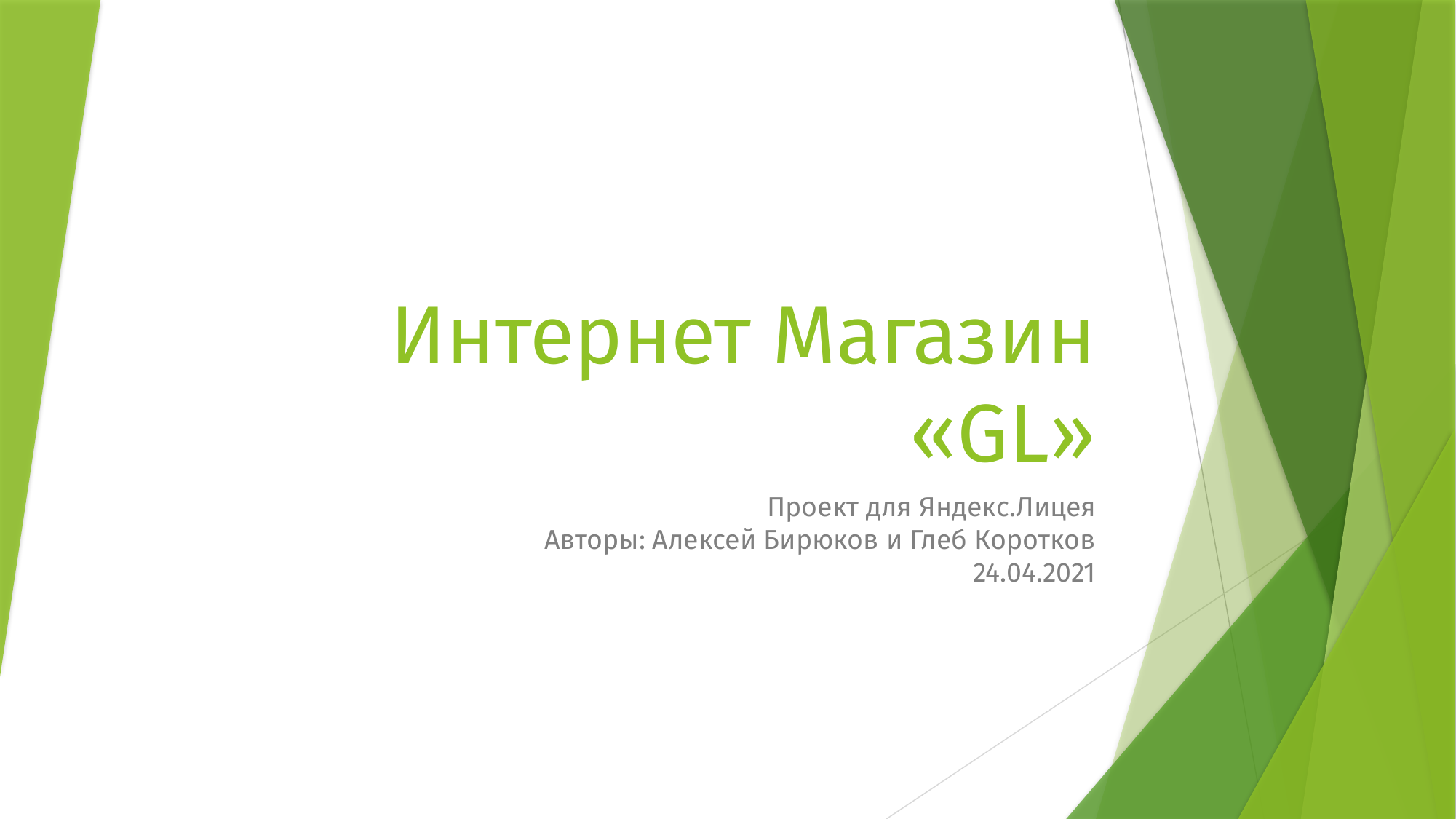

# Интернет Магазин «GL»
Проект для Яндекс.Лицея
Авторы: Алексей Бирюков и Глеб Коротков
24.04.2021